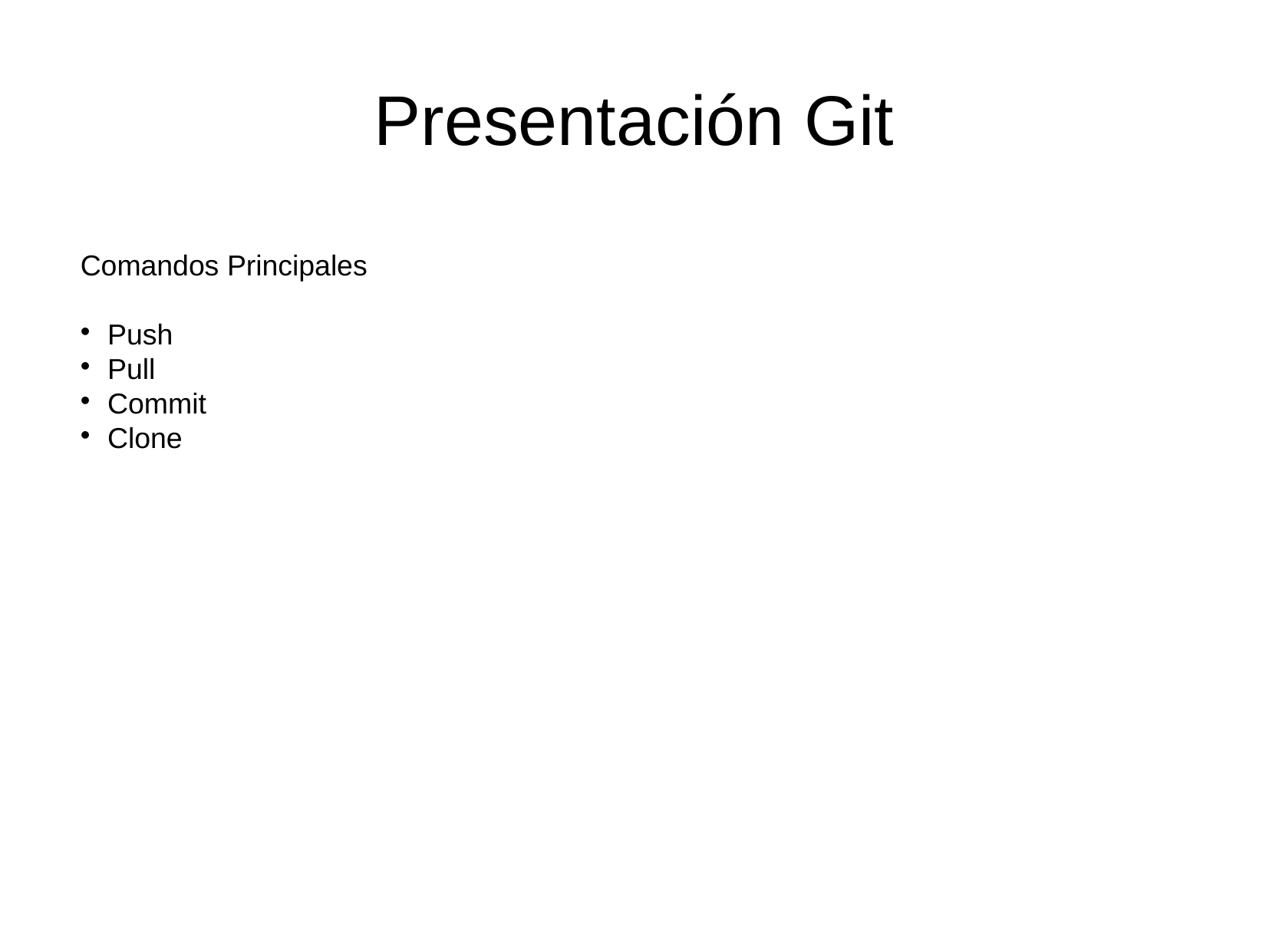

Presentación Git
Comandos Principales

Push
Pull
Commit
Clone